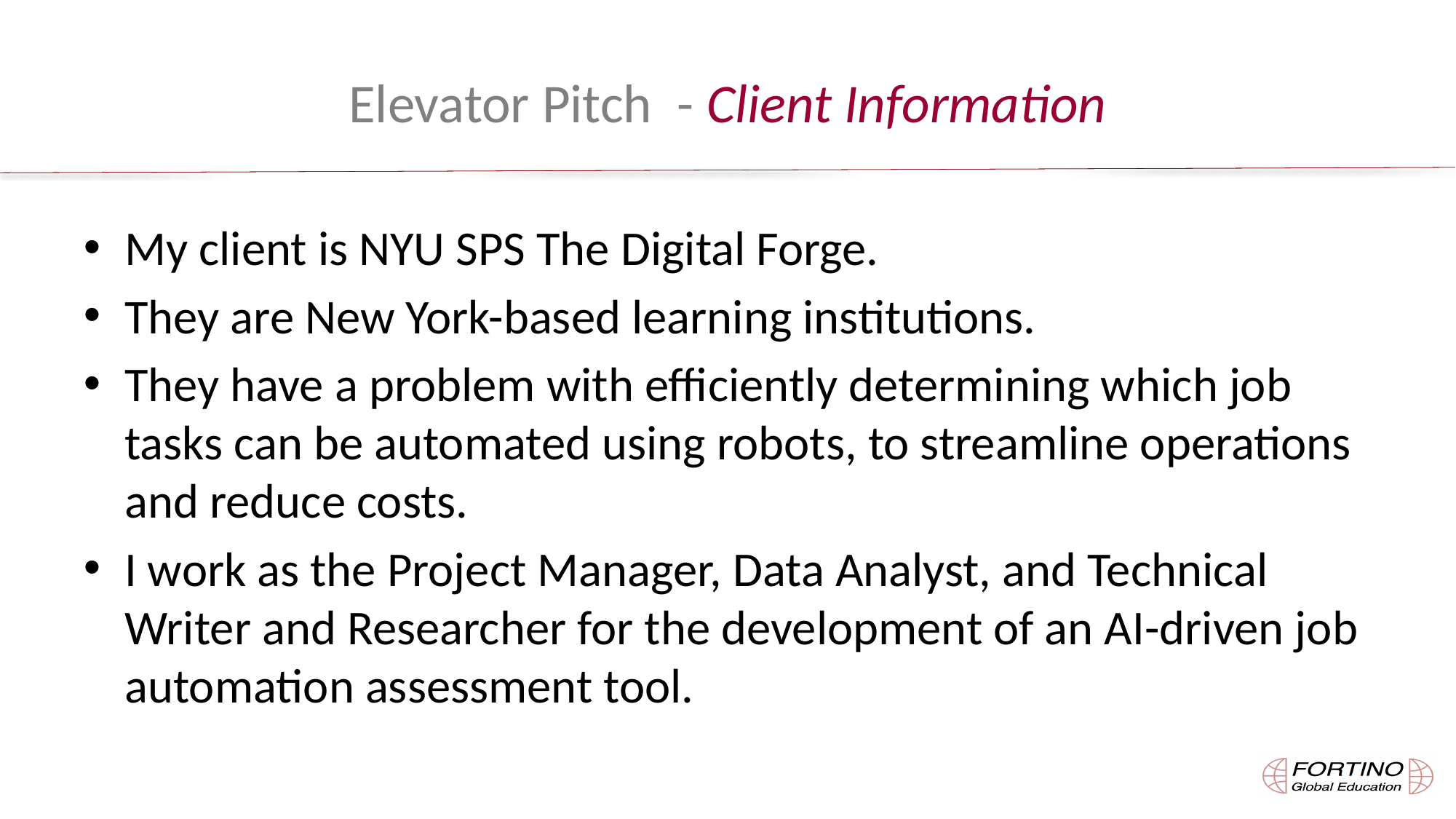

# Elevator Pitch  - Client Information
My client is NYU SPS The Digital Forge.
They are New York-based learning institutions.
They have a problem with efficiently determining which job tasks can be automated using robots, to streamline operations and reduce costs.
I work as the Project Manager, Data Analyst, and Technical Writer and Researcher for the development of an AI-driven job automation assessment tool.